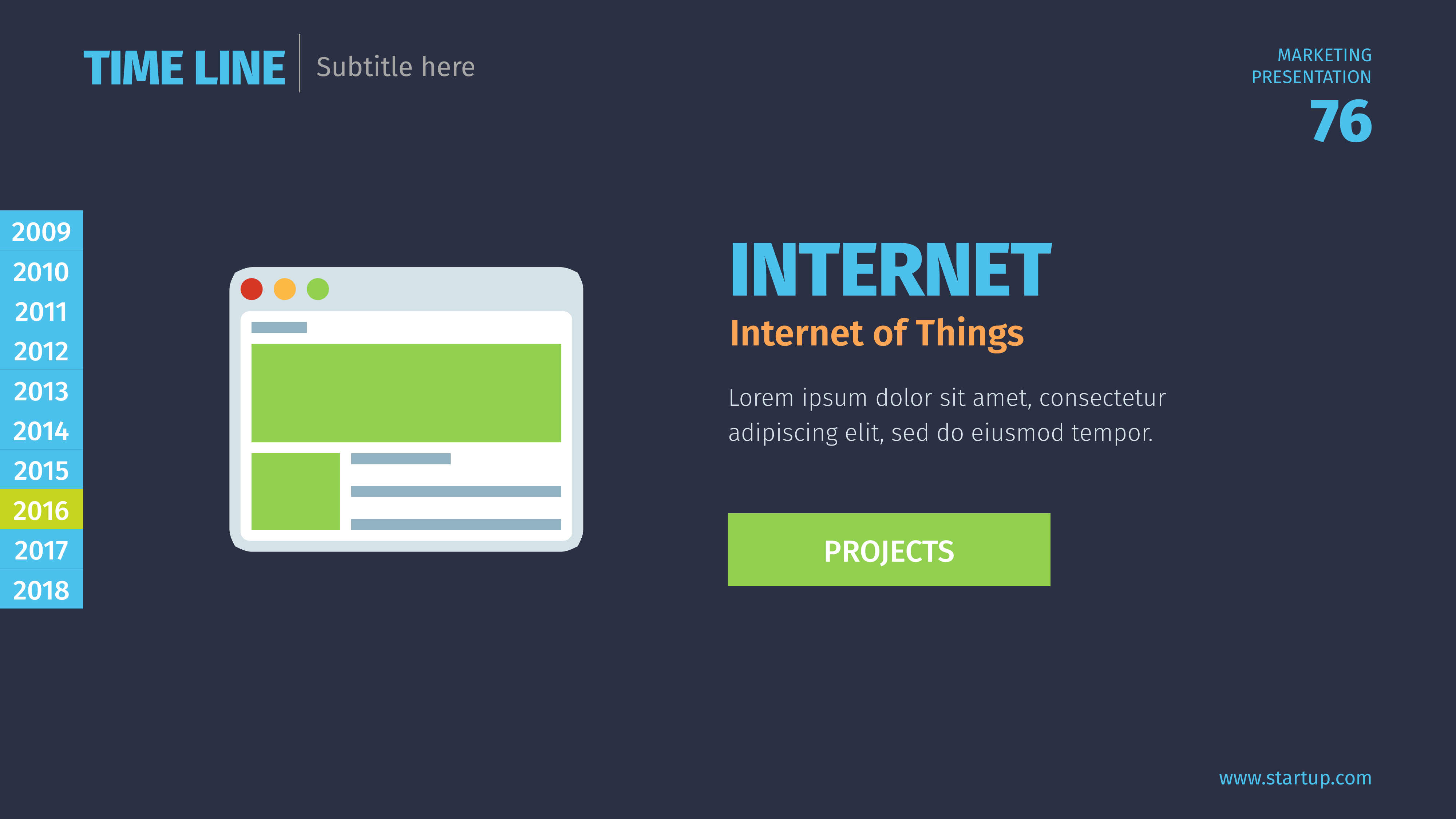

TIME LINE
Subtitle here
2009
INTERNET
2010

2011
Internet of Things

2012

2013
Lorem ipsum dolor sit amet, consectetur adipiscing elit, sed do eiusmod tempor.
2014
2015

2016
PROJECTS

2017
2018